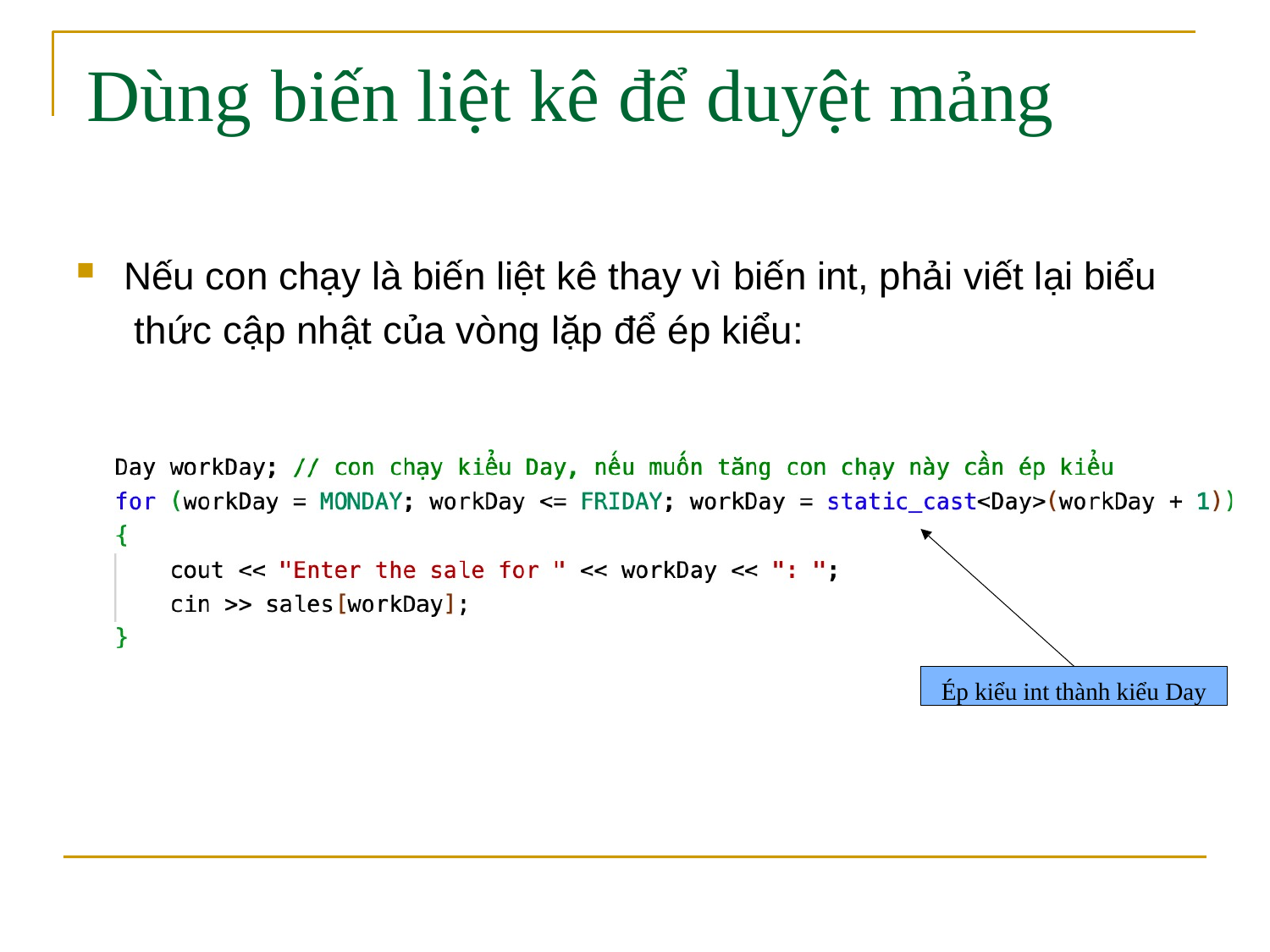

# Dùng	biến liệt kê để duyệt mảng
Nếu con chạy là biến liệt kê thay vì biến int, phải viết lại biểu  thức cập nhật của vòng lặp để ép kiểu:

Ép kiểu int thành kiểu Day